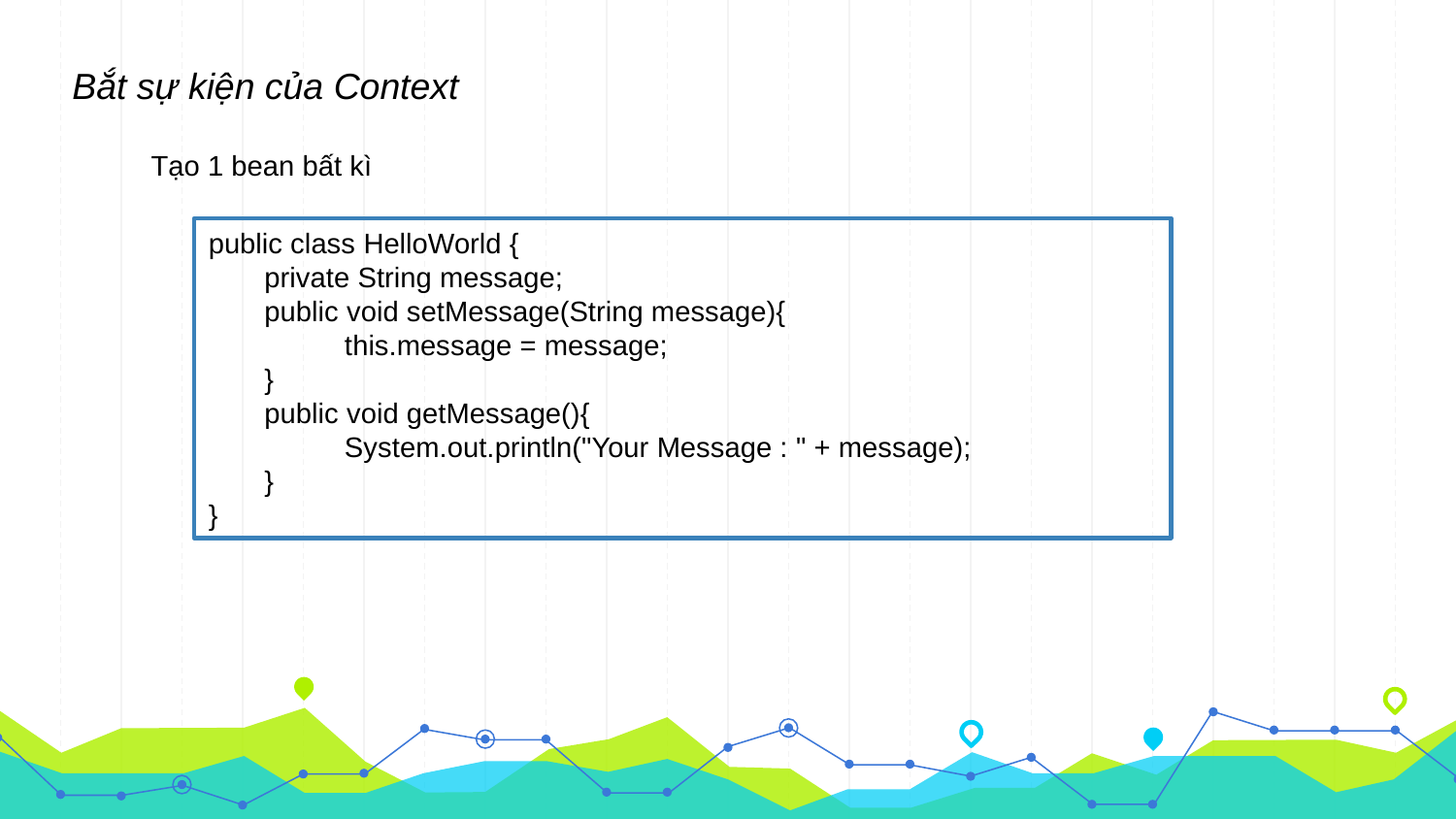

Bắt sự kiện của Context
Tạo 1 bean bất kì
public class HelloWorld {
       private String message;
       public void setMessage(String message){
                 this.message = message;
       }
       public void getMessage(){
                 System.out.println("Your Message : " + message);
       }
}